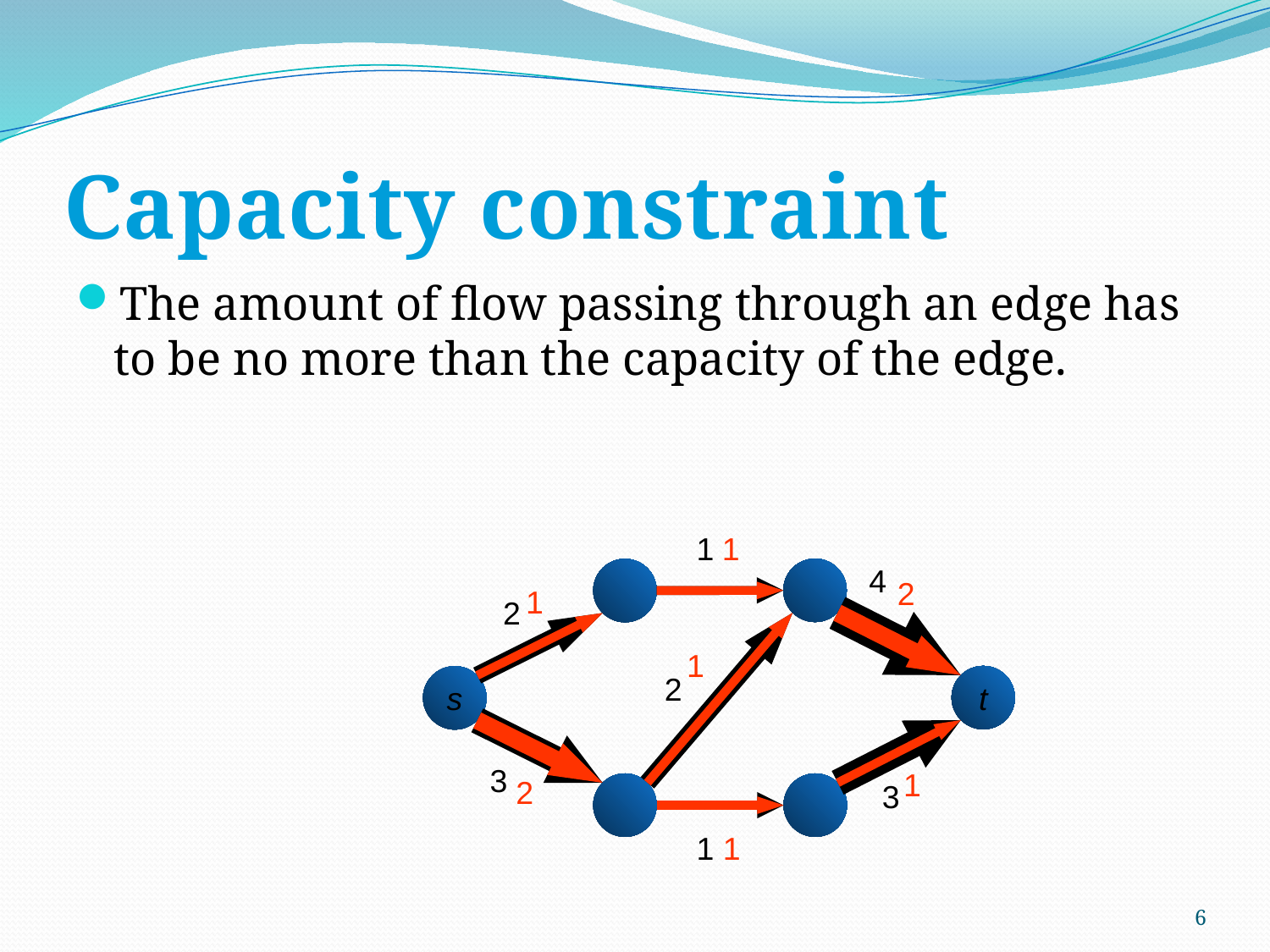

# Capacity constraint
The amount of flow passing through an edge has to be no more than the capacity of the edge.
1
1
4

2
1
2
1
2
t
s
3
1
2
3

1
1
6